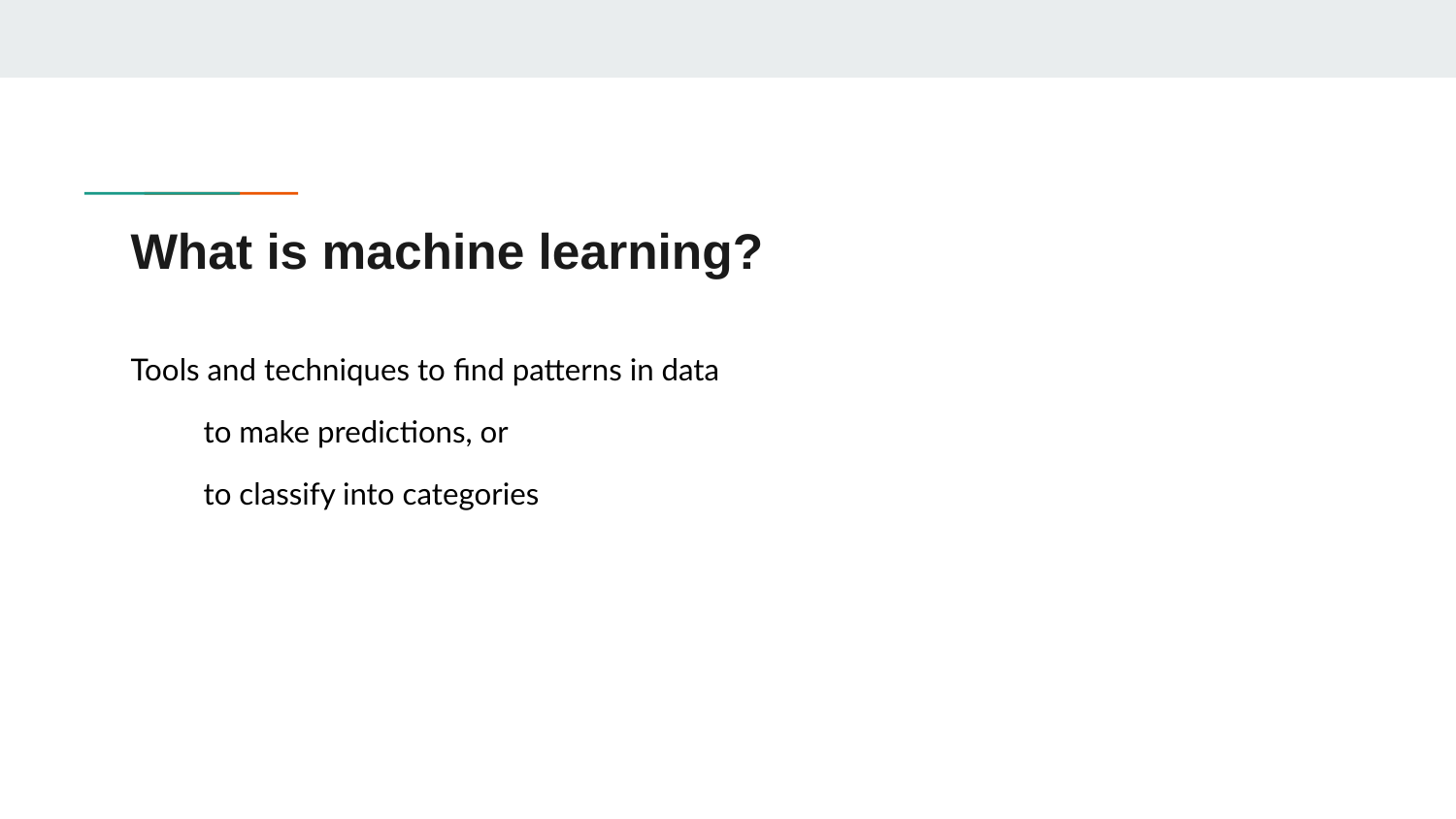

# What is machine learning?
Tools and techniques to find patterns in data
to make predictions, or
to classify into categories